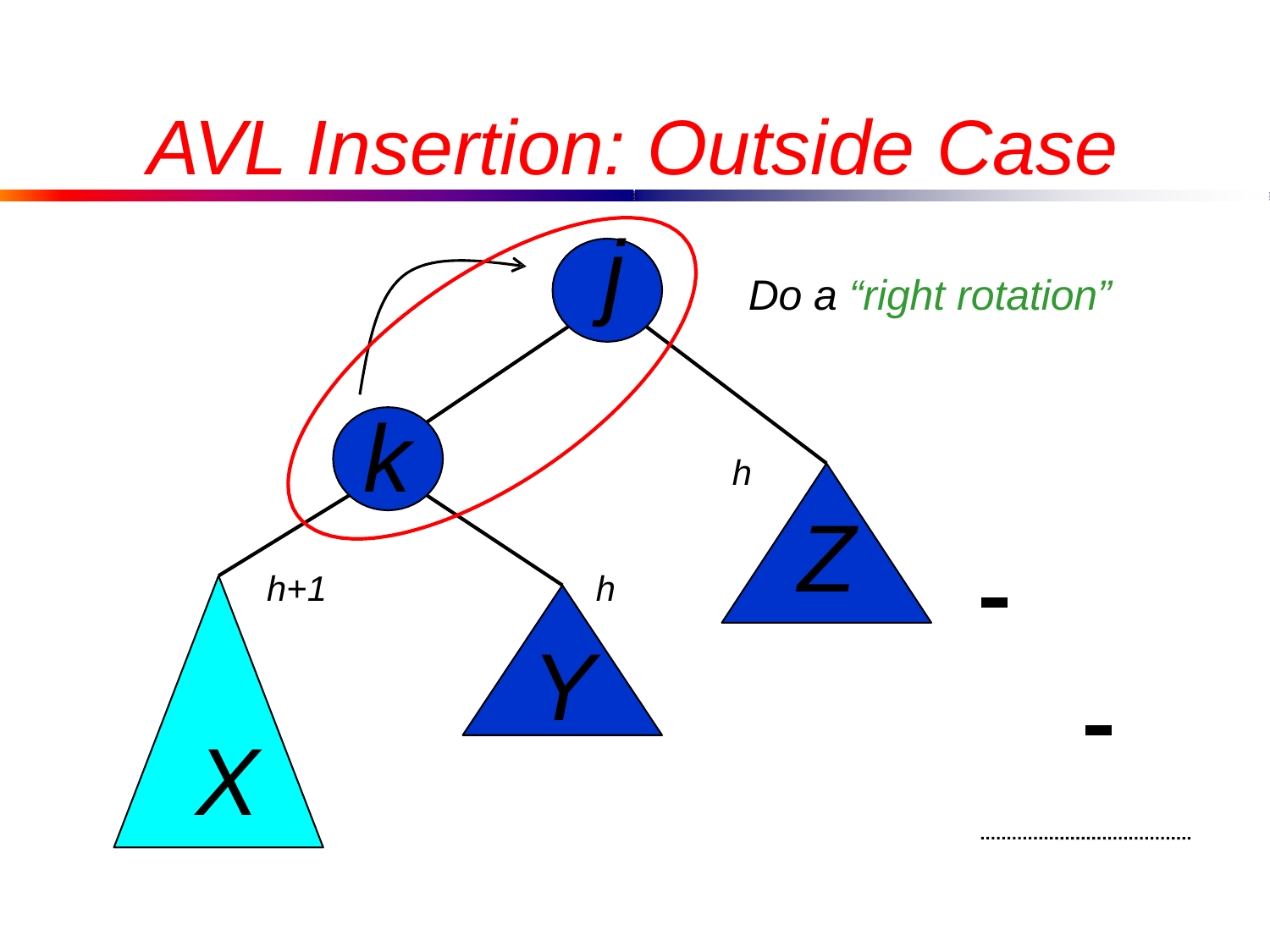

AVL Insertion: Outside Case
# j

Do a “right rotation”

k

h

Z

h
Y
h+1

X